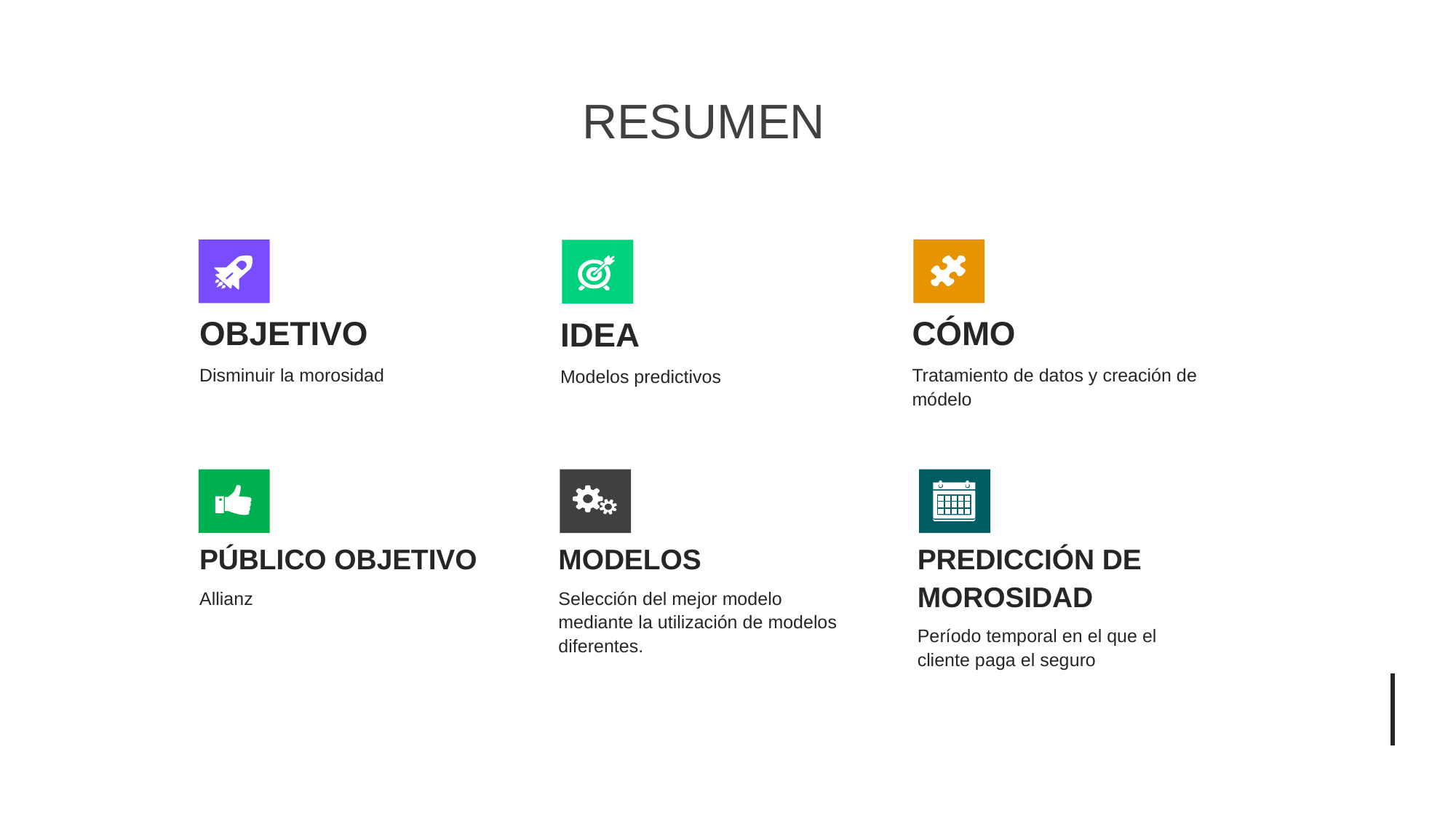

RESUMEN

OBJETIVO
Disminuir la morosidad
CÓMO
Tratamiento de datos y creación de módelo
IDEA
Modelos predictivos

PÚBLICO OBJETIVO
Allianz
MODELOS
Selección del mejor modelo mediante la utilización de modelos diferentes.
PREDICCIÓN DE MOROSIDAD
Período temporal en el que el cliente paga el seguro